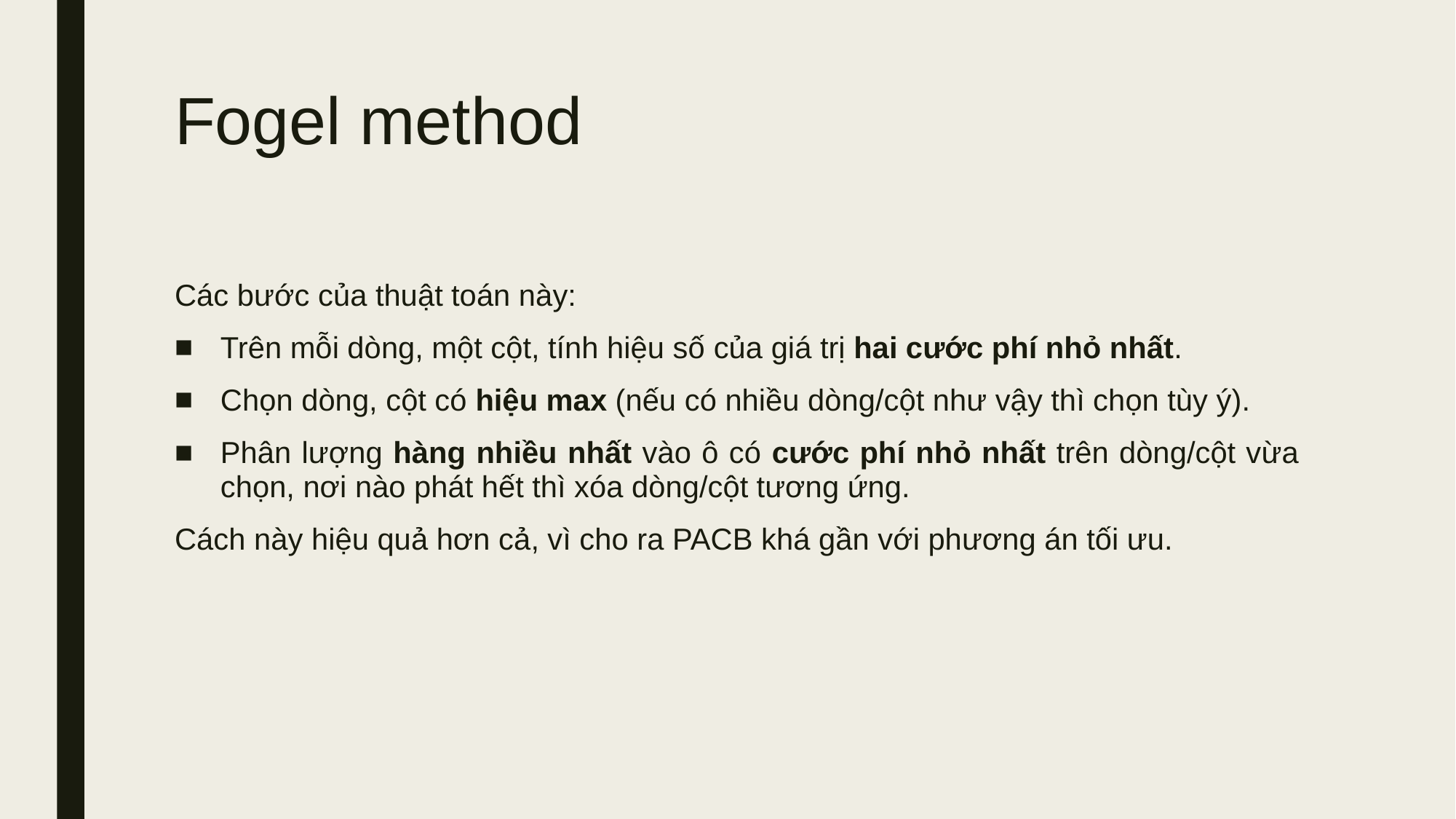

# Fogel method
Các bước của thuật toán này:
Trên mỗi dòng, một cột, tính hiệu số của giá trị hai cước phí nhỏ nhất.
Chọn dòng, cột có hiệu max (nếu có nhiều dòng/cột như vậy thì chọn tùy ý).
Phân lượng hàng nhiều nhất vào ô có cước phí nhỏ nhất trên dòng/cột vừa chọn, nơi nào phát hết thì xóa dòng/cột tương ứng.
Cách này hiệu quả hơn cả, vì cho ra PACB khá gần với phương án tối ưu.